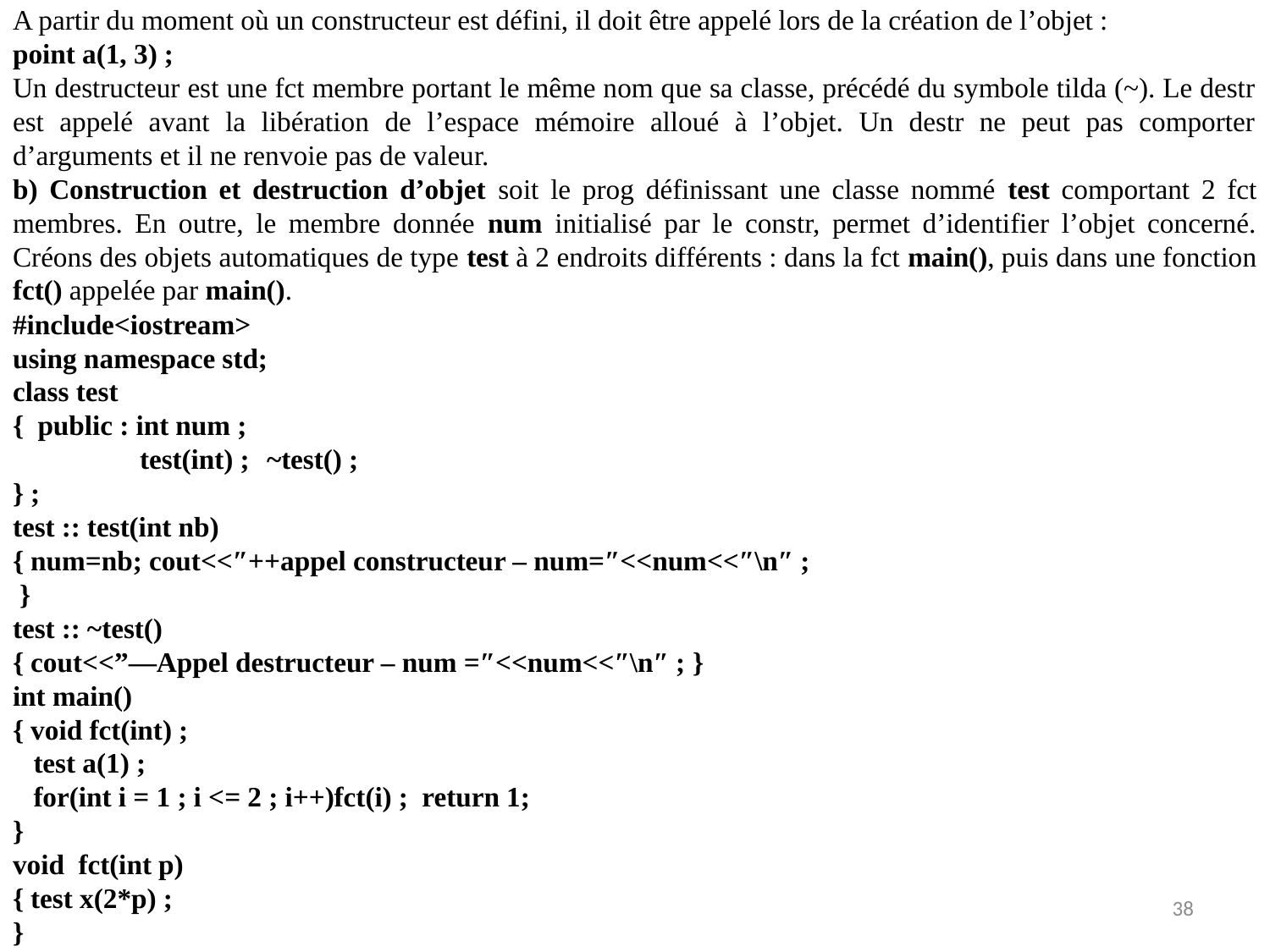

A partir du moment où un constructeur est défini, il doit être appelé lors de la création de l’objet :
point a(1, 3) ;
Un destructeur est une fct membre portant le même nom que sa classe, précédé du symbole tilda (~). Le destr est appelé avant la libération de l’espace mémoire alloué à l’objet. Un destr ne peut pas comporter d’arguments et il ne renvoie pas de valeur.
b) Construction et destruction d’objet soit le prog définissant une classe nommé test comportant 2 fct membres. En outre, le membre donnée num initialisé par le constr, permet d’identifier l’objet concerné. Créons des objets automatiques de type test à 2 endroits différents : dans la fct main(), puis dans une fonction fct() appelée par main().
#include<iostream>
using namespace std;
class test
{  public : int num ;
	test(int) ; 	~test() ;
} ;
test :: test(int nb)
{ num=nb; cout<<″++appel constructeur – num=″<<num<<″\n″ ;
 }
test :: ~test()
{ cout<<”—Appel destructeur – num =″<<num<<″\n″ ; }
int main()
{ void fct(int) ;
   test a(1) ;
   for(int i = 1 ; i <= 2 ; i++)fct(i) ;  return 1;
}
void  fct(int p)
{ test x(2*p) ;
}
38